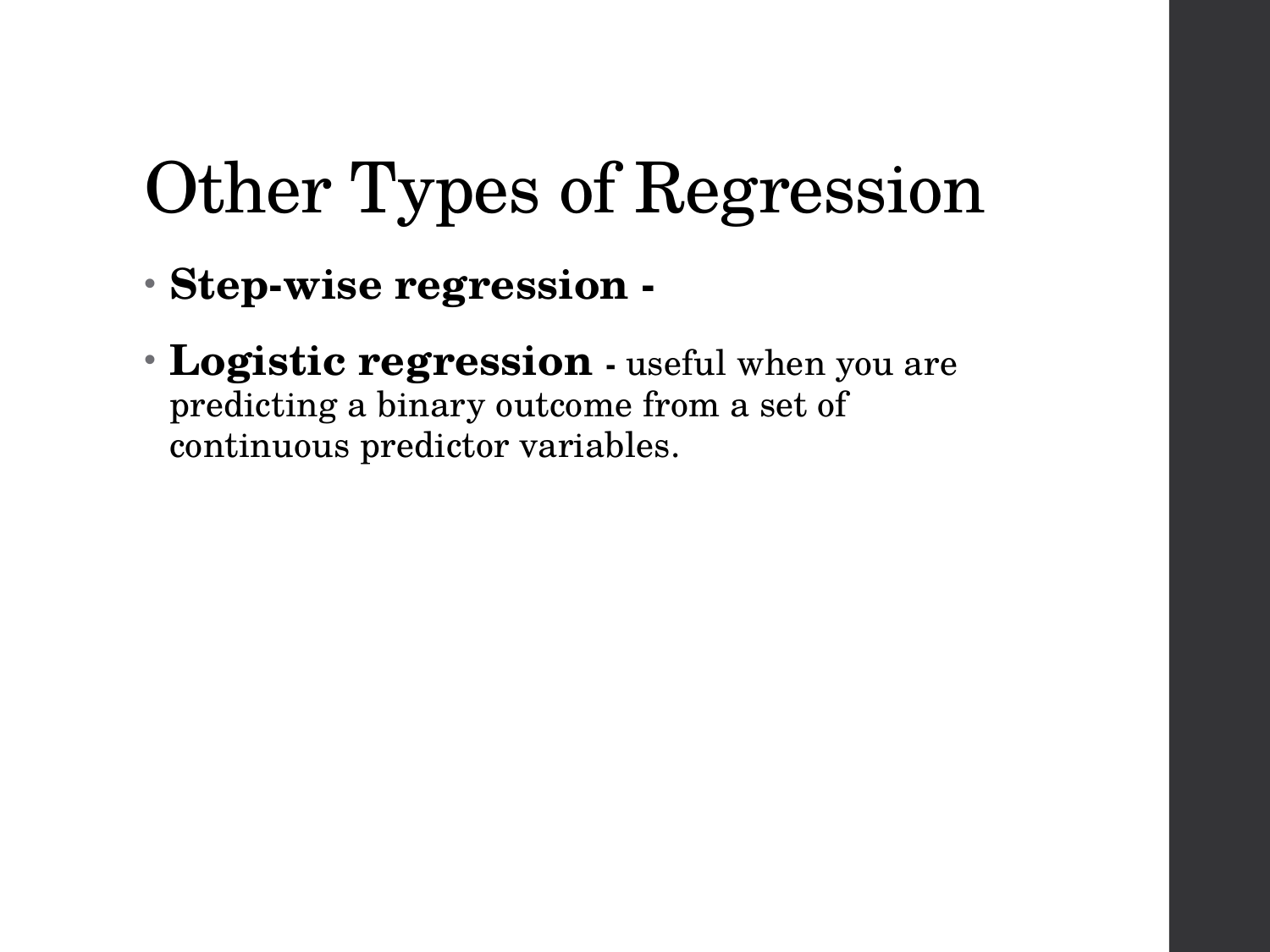

# Other Types of Regression
Step-wise regression -
Logistic regression - useful when you are predicting a binary outcome from a set of continuous predictor variables.